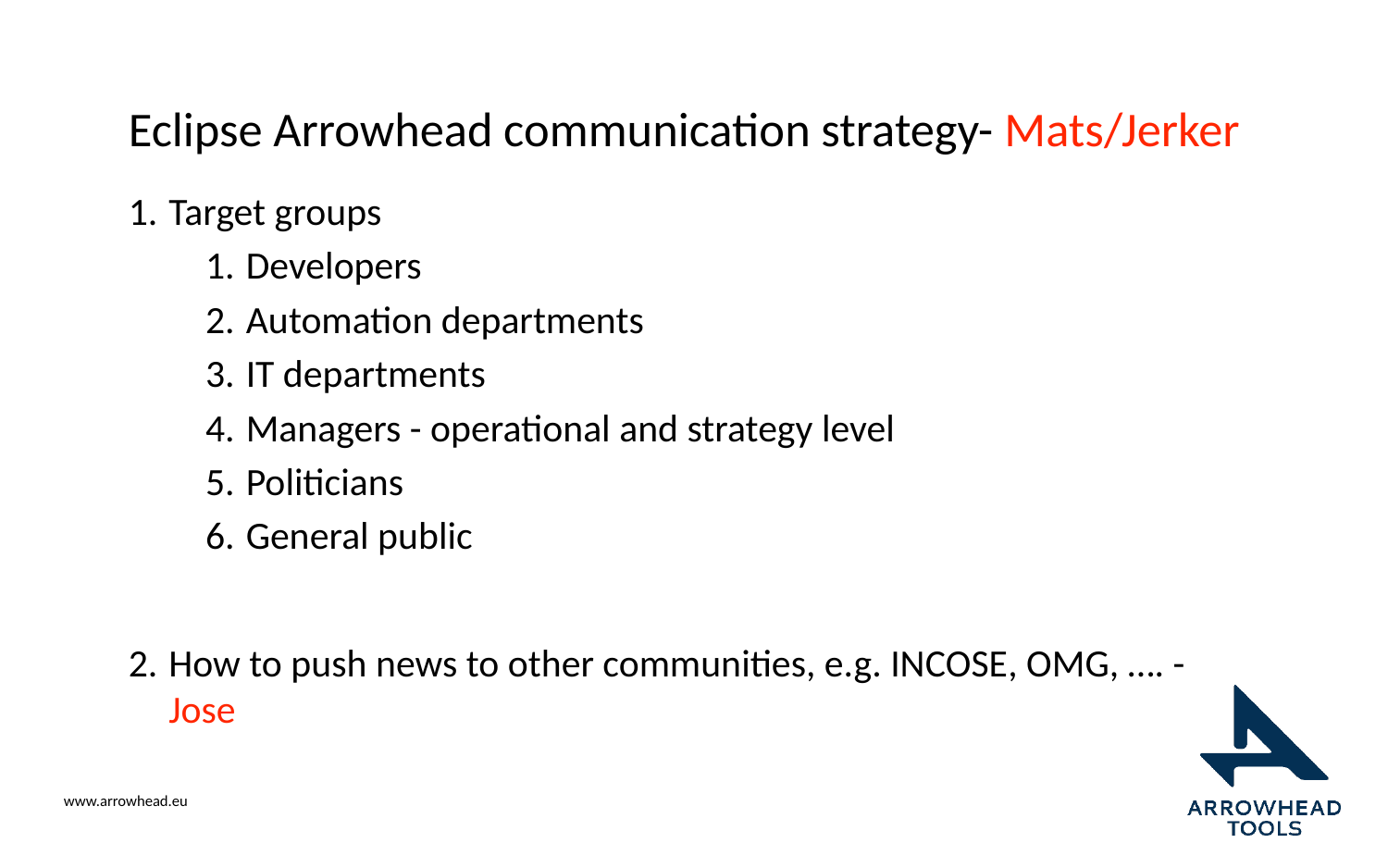

# Eclipse Arrowhead communication strategy- Mats/Jerker
Target groups
Developers
Automation departments
IT departments
Managers - operational and strategy level
Politicians
General public

How to push news to other communities, e.g. INCOSE, OMG, …. - Jose